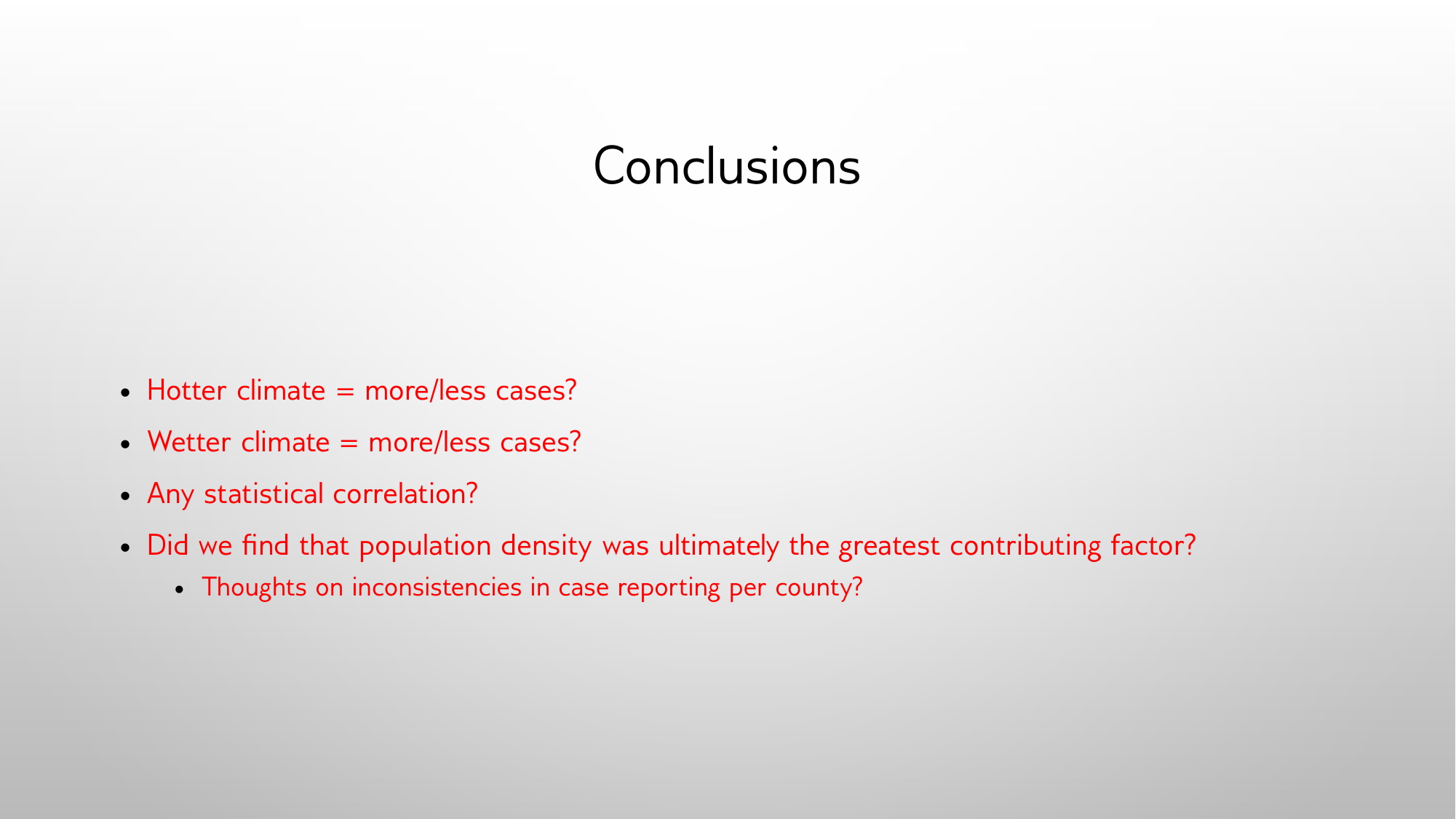

# Conclusions
Hotter climate = more/less cases?
Wetter climate = more/less cases?
Any statistical correlation?
Did we find that population density was ultimately the greatest contributing factor?
Thoughts on inconsistencies in case reporting per county?